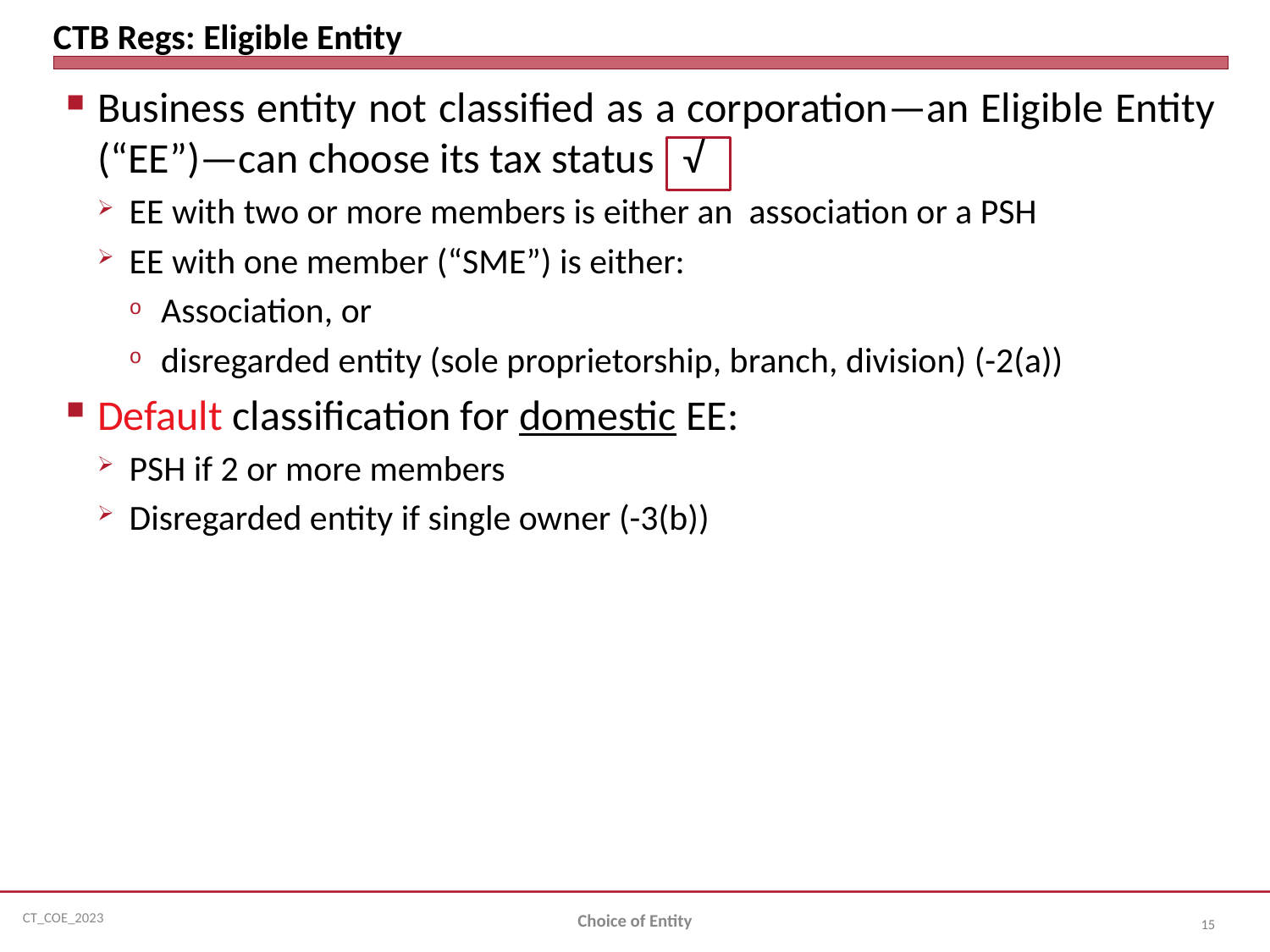

# CTB Regs: Eligible Entity
Business entity not classified as a corporation—an Eligible Entity (“EE”)—can choose its tax status   √
EE with two or more members is either an  association or a PSH
EE with one member (“SME”) is either:
Association, or
disregarded entity (sole proprietorship, branch, division) (-2(a))
Default classification for domestic EE:
PSH if 2 or more members
Disregarded entity if single owner (-3(b))

Choice of Entity
15